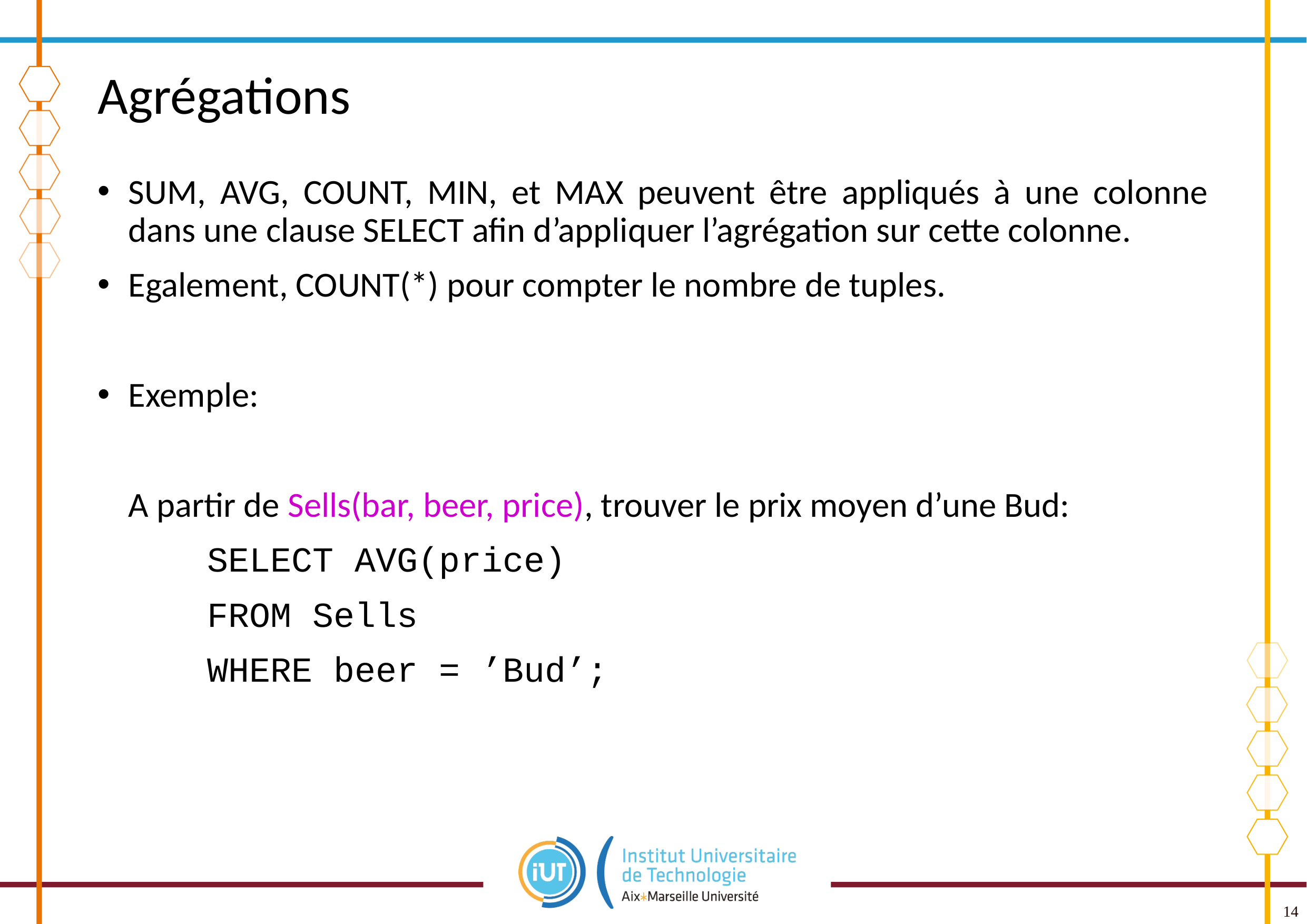

# Agrégations
SUM, AVG, COUNT, MIN, et MAX peuvent être appliqués à une colonne dans une clause SELECT afin d’appliquer l’agrégation sur cette colonne.
Egalement, COUNT(*) pour compter le nombre de tuples.

Exemple:

	A partir de Sells(bar, beer, price), trouver le prix moyen d’une Bud:
		SELECT AVG(price)
		FROM Sells
		WHERE beer = ’Bud’;

14